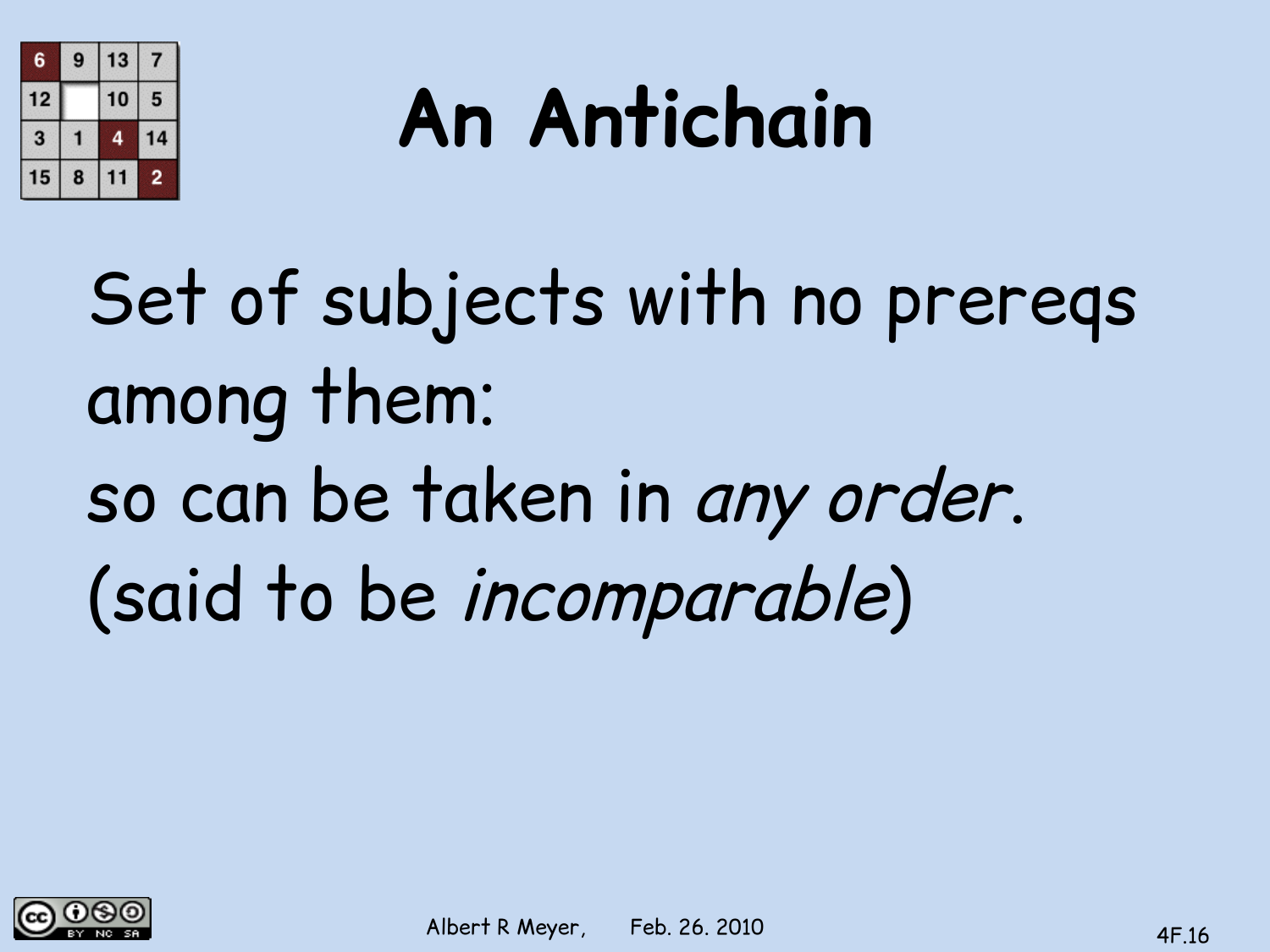

# An Antichain
Set of subjects with no prereqs
among them:
so can be taken in any order.
(said to be incomparable)
4F.16